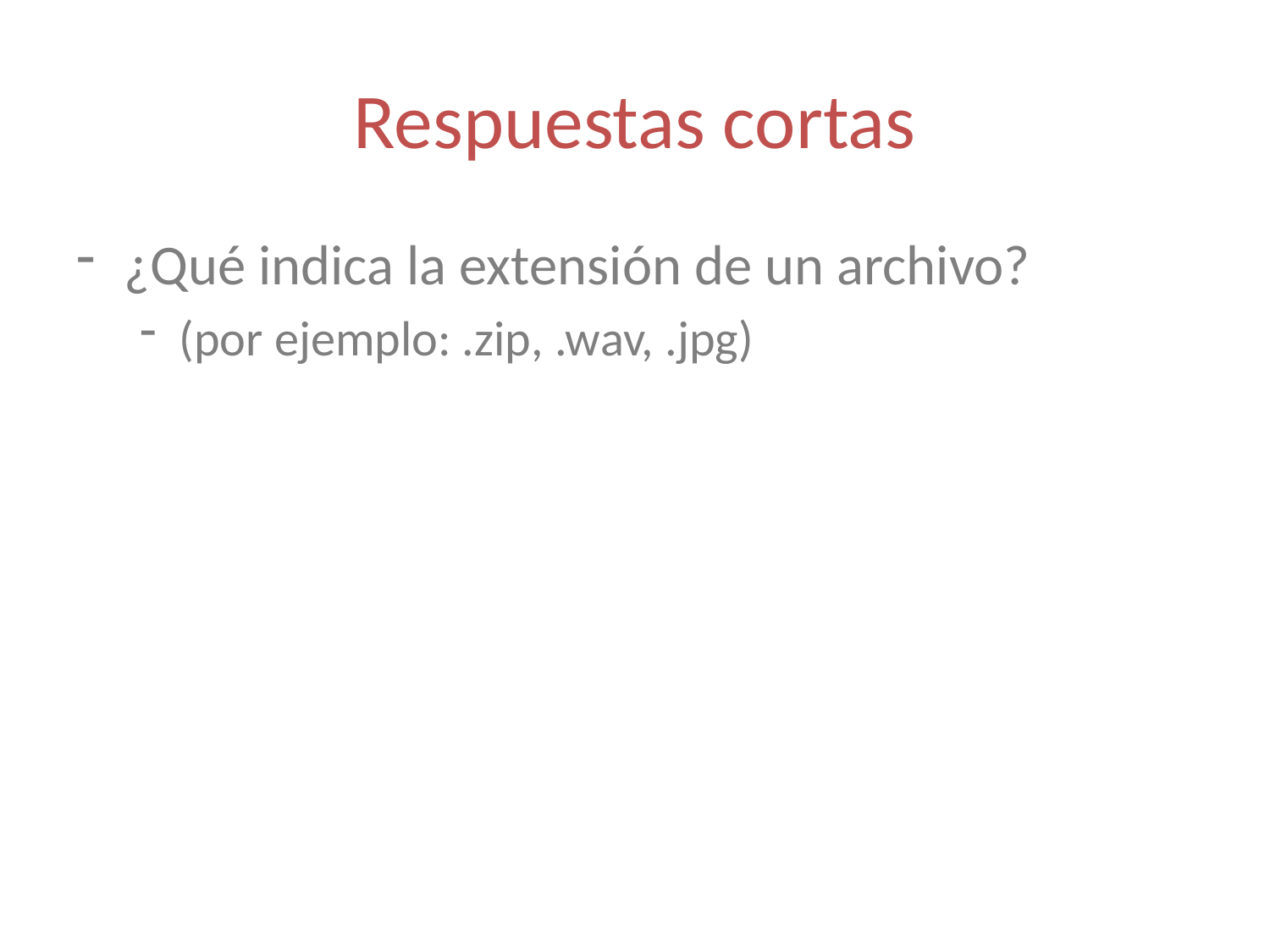

# Respuestas cortas
¿Qué indica la extensión de un archivo?
(por ejemplo: .zip, .wav, .jpg)